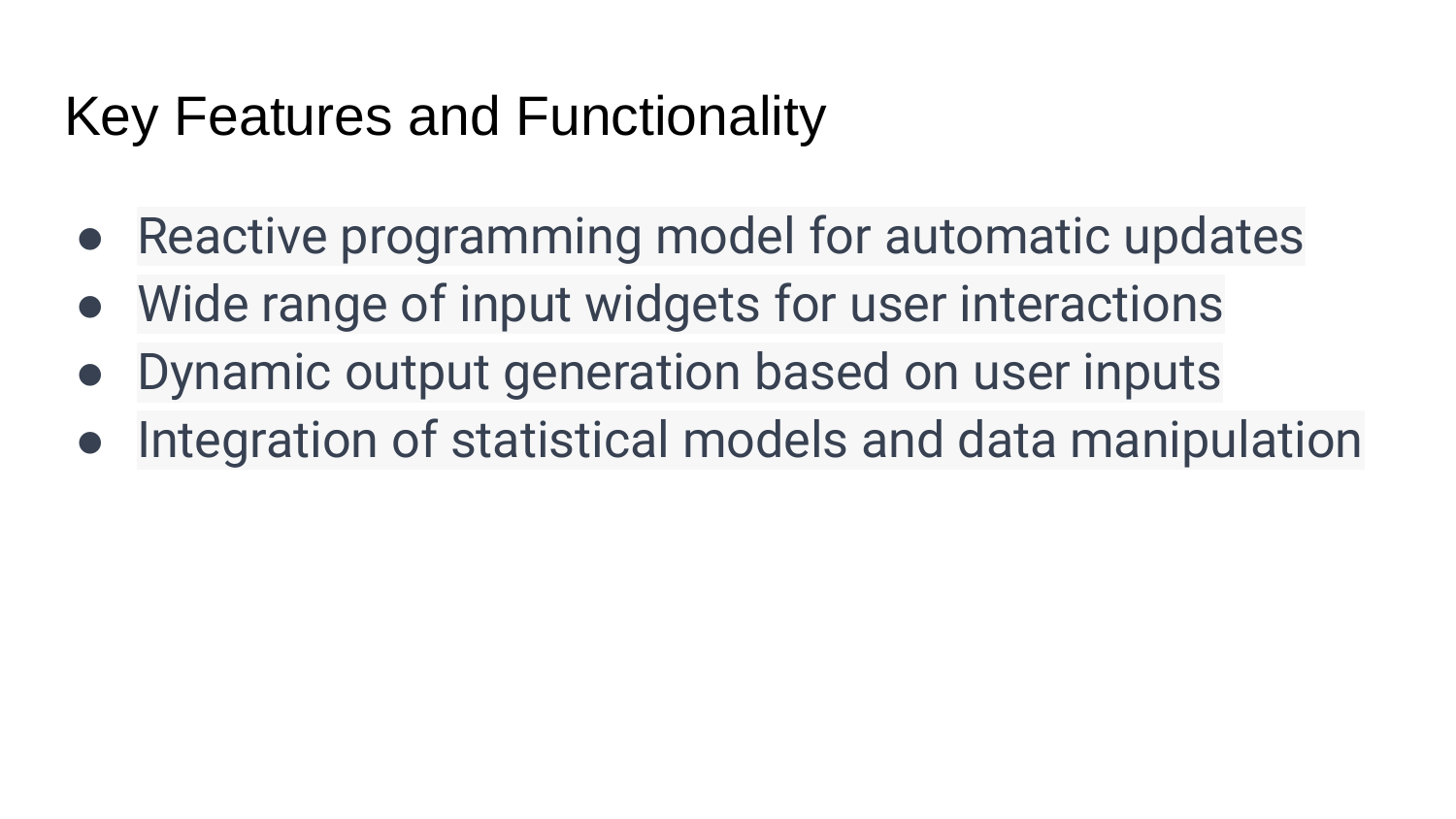

# Key Features and Functionality
Reactive programming model for automatic updates
Wide range of input widgets for user interactions
Dynamic output generation based on user inputs
Integration of statistical models and data manipulation